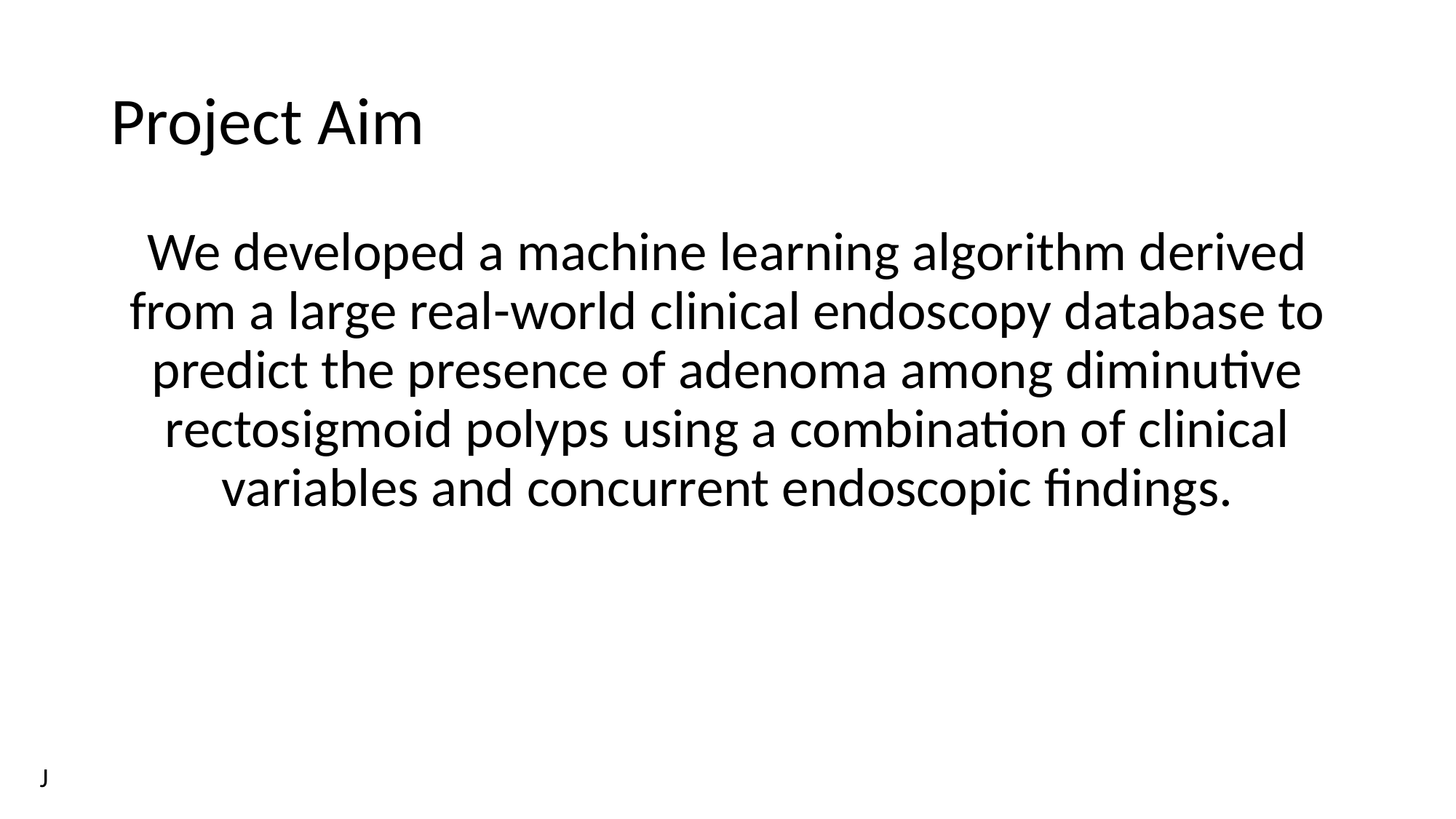

# Project Aim
We developed a machine learning algorithm derived from a large real-world clinical endoscopy database to predict the presence of adenoma among diminutive rectosigmoid polyps using a combination of clinical variables and concurrent endoscopic findings.

J